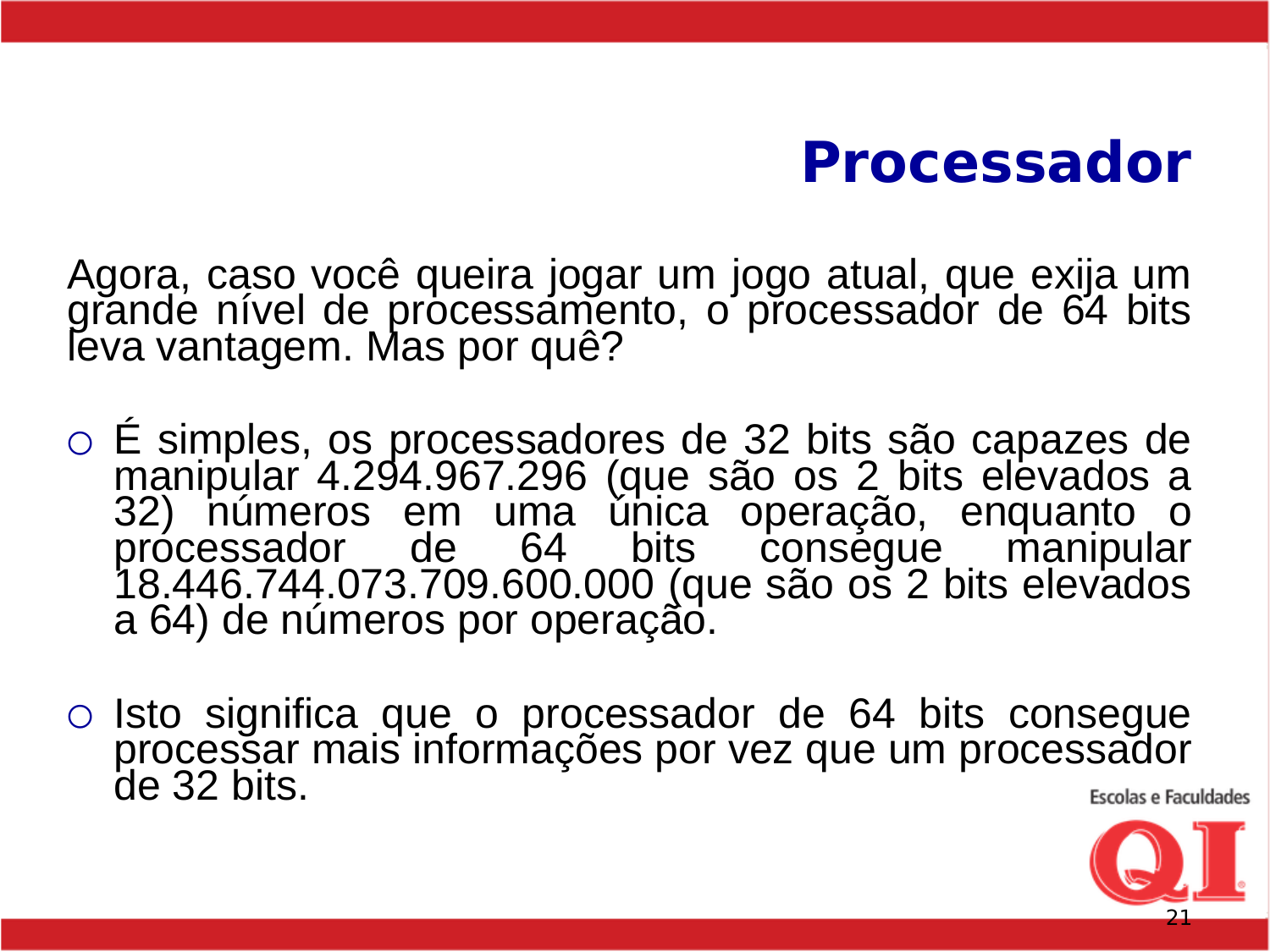

# Processador
Agora, caso você queira jogar um jogo atual, que exija um grande nível de processamento, o processador de 64 bits leva vantagem. Mas por quê?

É simples, os processadores de 32 bits são capazes de manipular 4.294.967.296 (que são os 2 bits elevados a 32) números em uma única operação, enquanto o processador de 64 bits consegue manipular 18.446.744.073.709.600.000 (que são os 2 bits elevados a 64) de números por operação.

Isto significa que o processador de 64 bits consegue processar mais informações por vez que um processador de 32 bits.
21